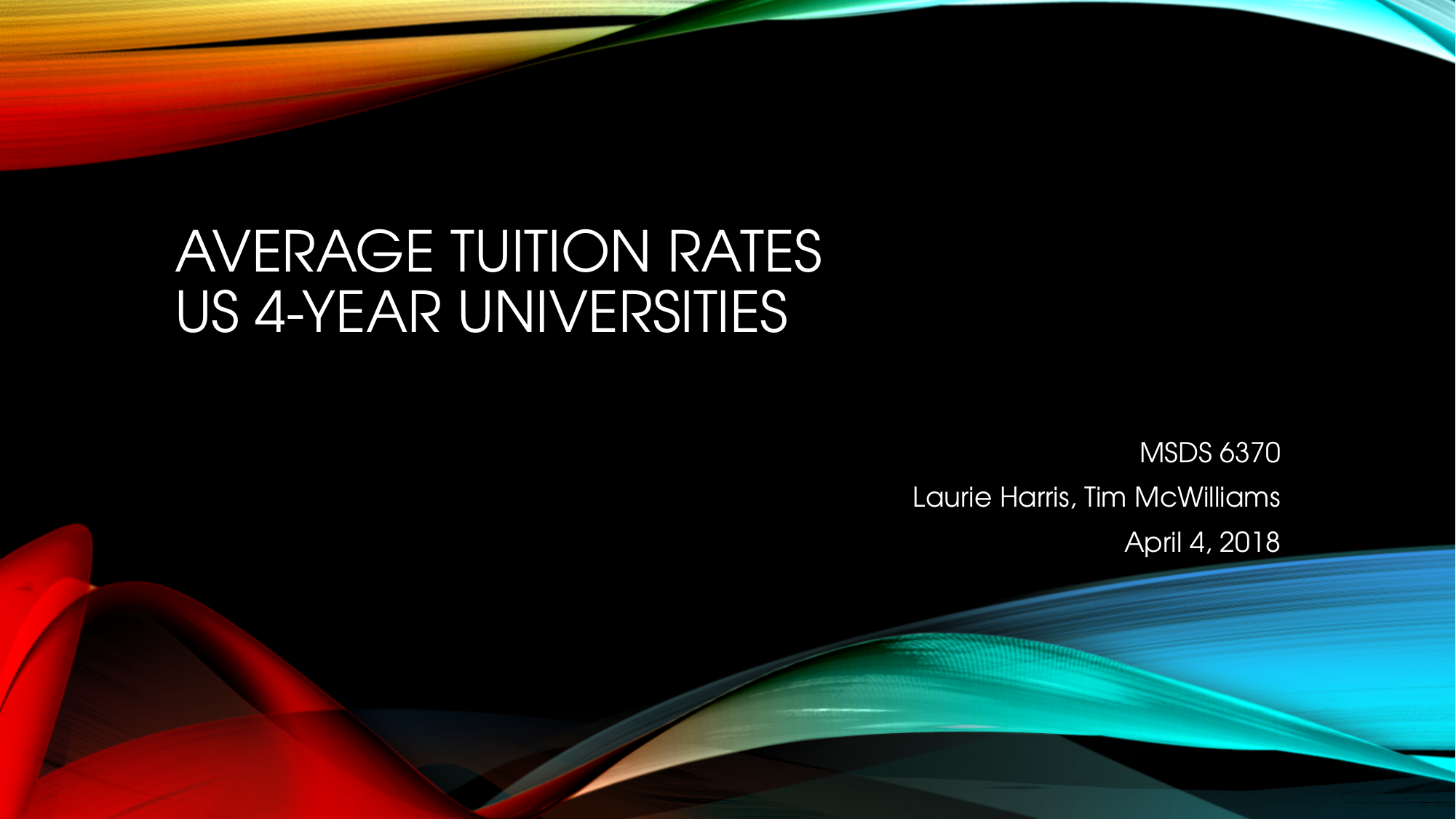

# Average Tuition Rates US 4-Year Universities
MSDS 6370
Laurie Harris, Tim McWilliams
April 4, 2018